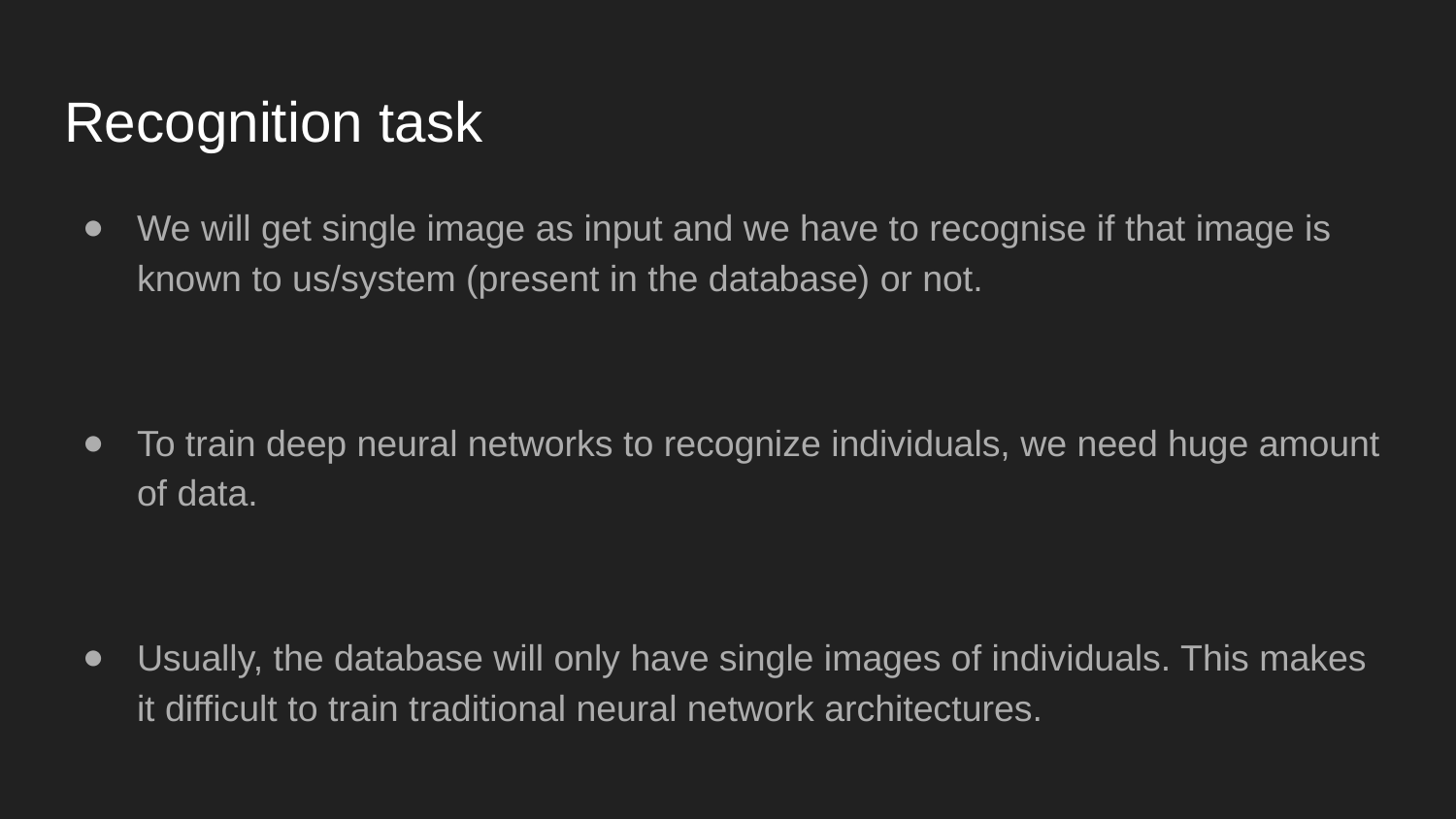

# Recognition task
We will get single image as input and we have to recognise if that image is known to us/system (present in the database) or not.

To train deep neural networks to recognize individuals, we need huge amount of data.

Usually, the database will only have single images of individuals. This makes it difficult to train traditional neural network architectures.